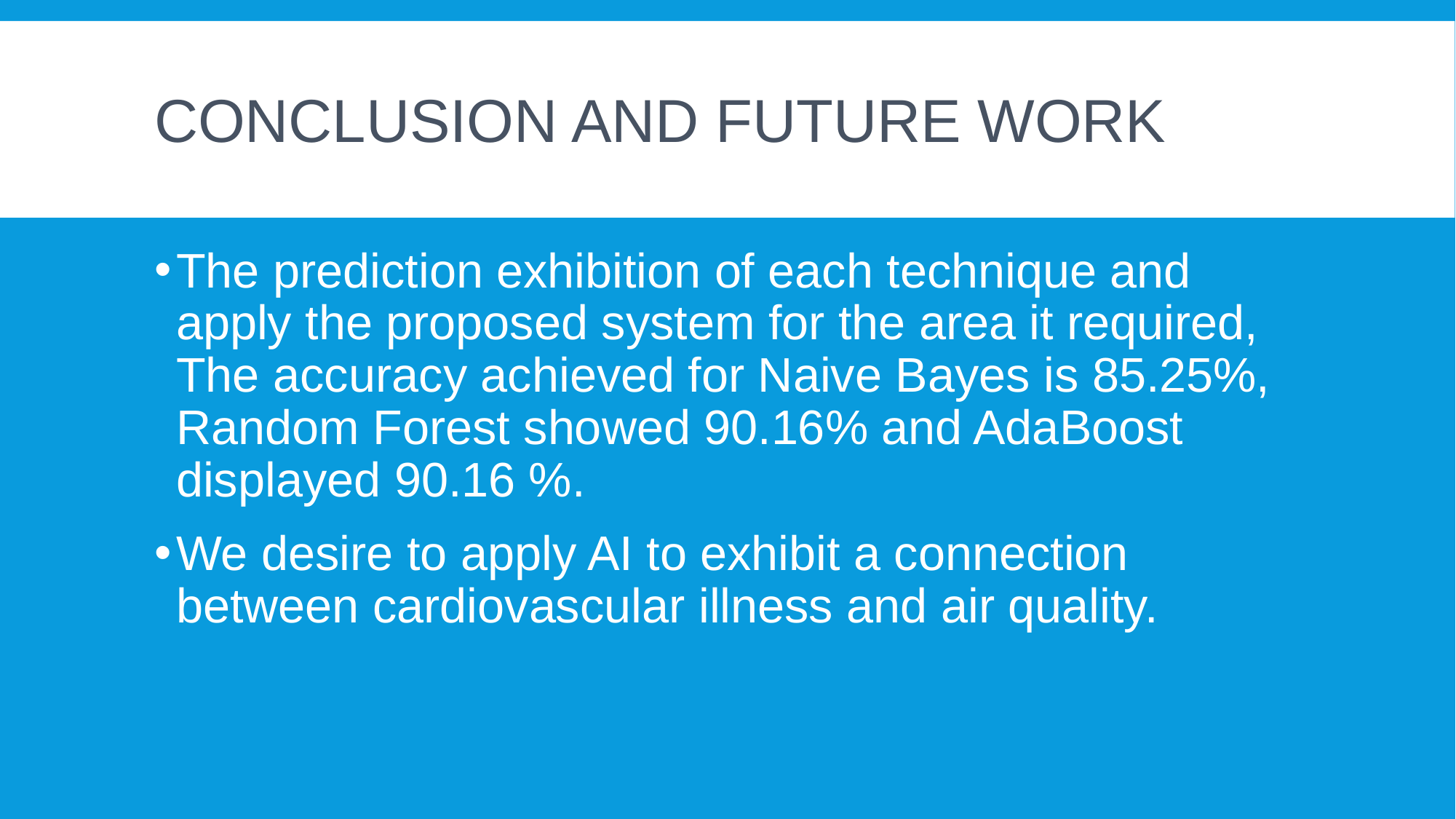

# Conclusion and Future work
The prediction exhibition of each technique and apply the proposed system for the area it required, The accuracy achieved for Naive Bayes is 85.25%, Random Forest showed 90.16% and AdaBoost displayed 90.16 %.
We desire to apply AI to exhibit a connection between cardiovascular illness and air quality.